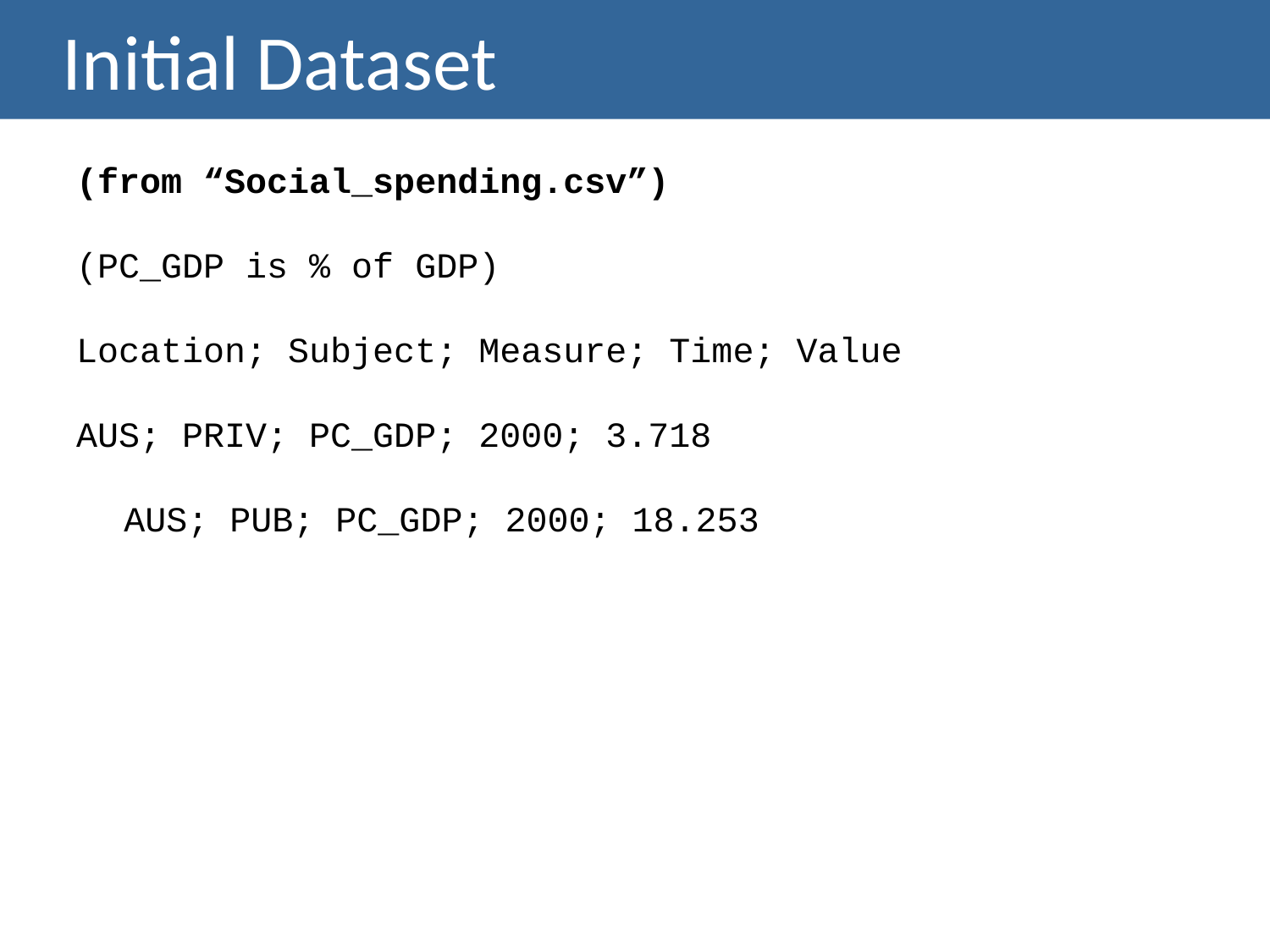

# Initial Dataset
(from “Social_spending.csv”)

(PC_GDP is % of GDP)

Location; Subject; Measure; Time; Value

AUS; PRIV; PC_GDP; 2000; 3.718

	AUS; PUB; PC_GDP; 2000; 18.253